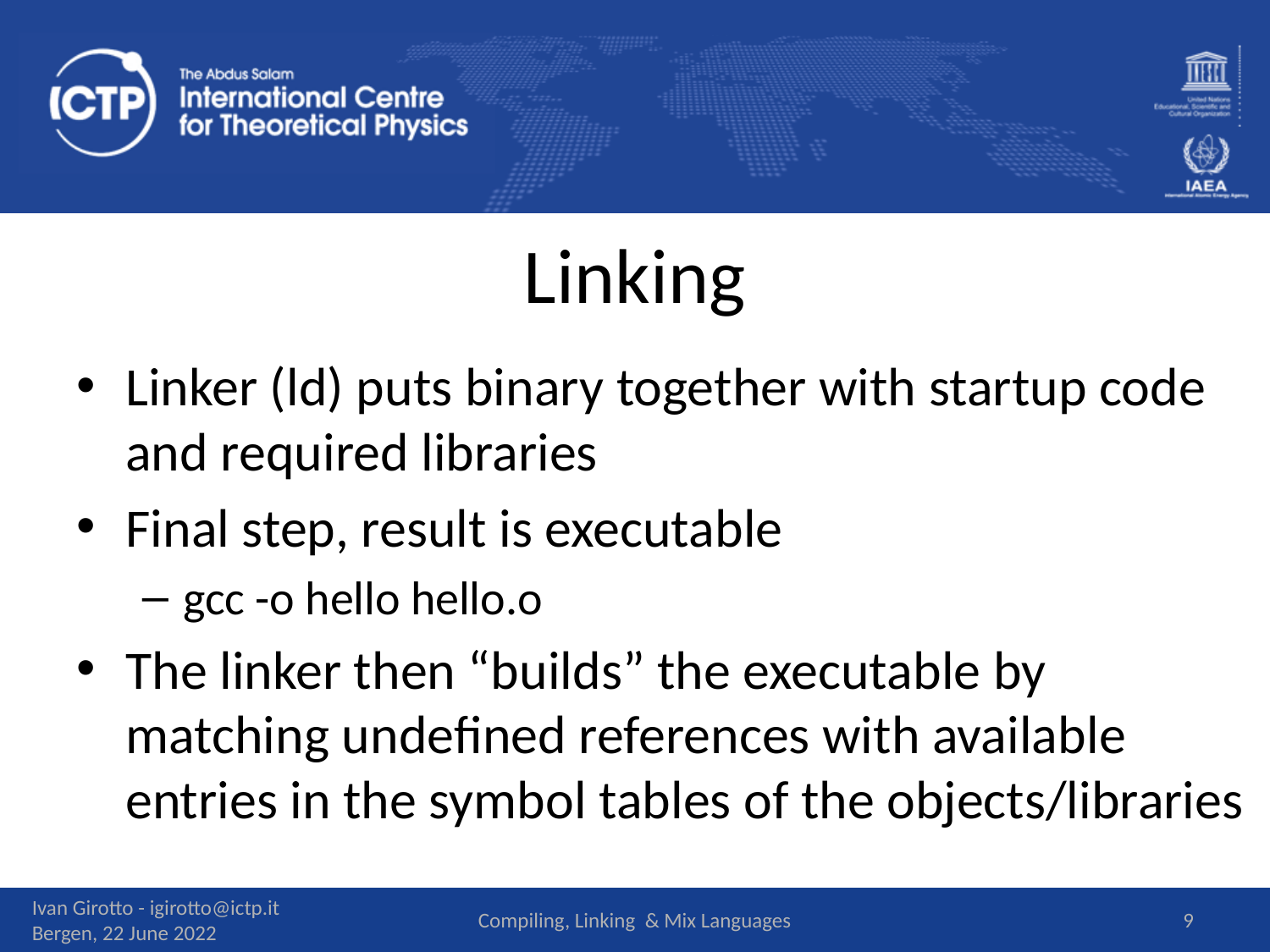

# Linking
Linker (ld) puts binary together with startup code and required libraries
Final step, result is executable
gcc -o hello hello.o
The linker then “builds” the executable by matching undefined references with available entries in the symbol tables of the objects/libraries
Ivan Girotto - igirotto@ictp.it         Bergen, 22 June 2022
Compiling, Linking  & Mix Languages
9